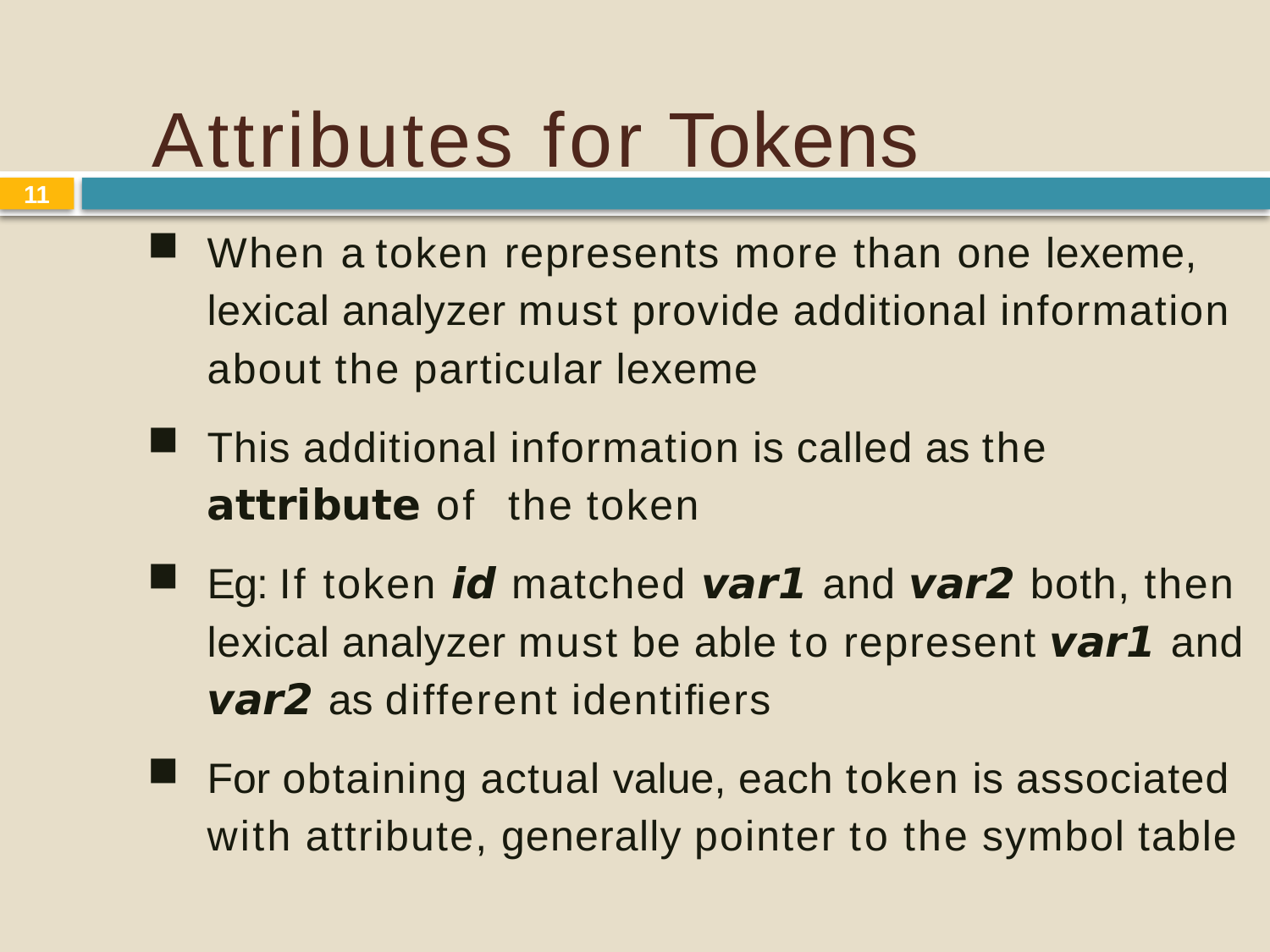

# Attributes for Tokens
11
When a token represents more than one lexeme,  lexical analyzer must provide additional information  about the particular lexeme
This additional information is called as the attribute of  the token
Eg: If token id matched var1 and var2 both, then  lexical analyzer must be able to represent var1 and  var2 as different identiﬁers
For obtaining actual value, each token is associated  with attribute, generally pointer to the symbol table